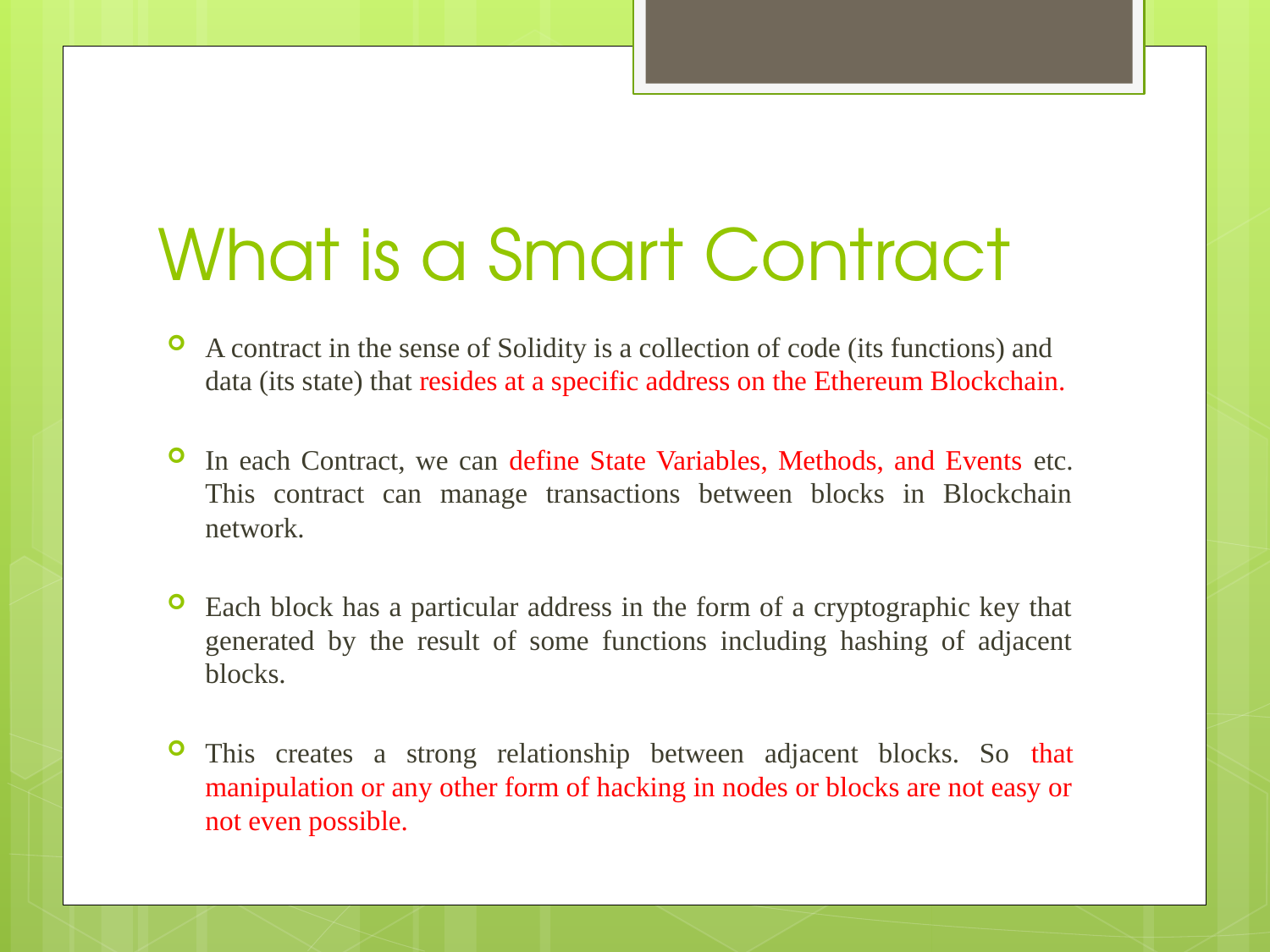

# What is a Smart Contract
A contract in the sense of Solidity is a collection of code (its functions) and data (its state) that resides at a specific address on the Ethereum Blockchain.

In each Contract, we can define State Variables, Methods, and Events etc. This contract can manage transactions between blocks in Blockchain network.

Each block has a particular address in the form of a cryptographic key that generated by the result of some functions including hashing of adjacent blocks.

This creates a strong relationship between adjacent blocks. So that manipulation or any other form of hacking in nodes or blocks are not easy or not even possible.